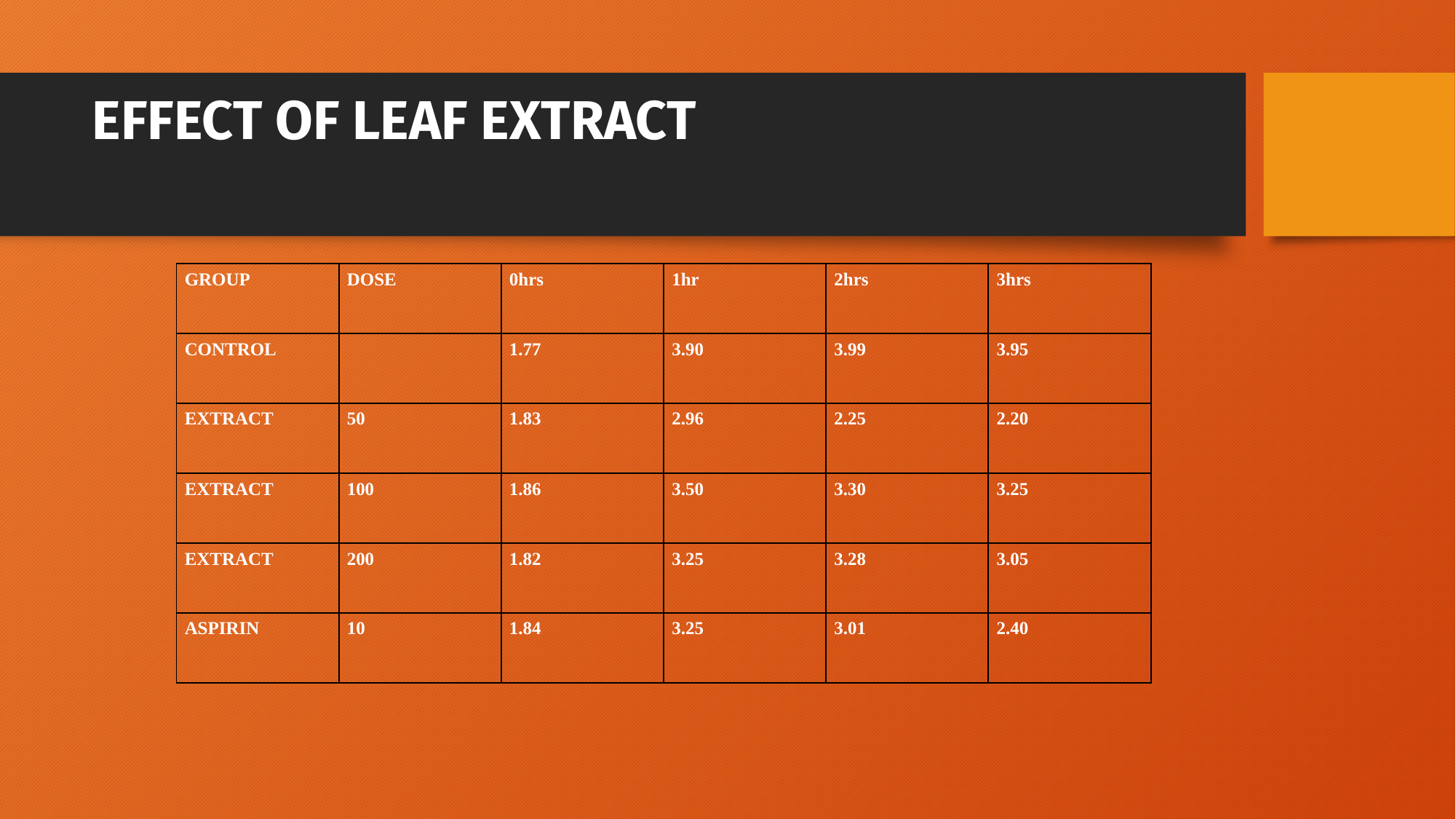

# EFFECT OF LEAF EXTRACT
| GROUP | DOSE | 0hrs | 1hr | 2hrs | 3hrs |
| --- | --- | --- | --- | --- | --- |
| CONTROL |  | 1.77 | 3.90 | 3.99 | 3.95 |
| EXTRACT | 50 | 1.83 | 2.96 | 2.25 | 2.20 |
| EXTRACT | 100 | 1.86 | 3.50 | 3.30 | 3.25 |
| EXTRACT | 200 | 1.82 | 3.25 | 3.28 | 3.05 |
| ASPIRIN | 10 | 1.84 | 3.25 | 3.01 | 2.40 |